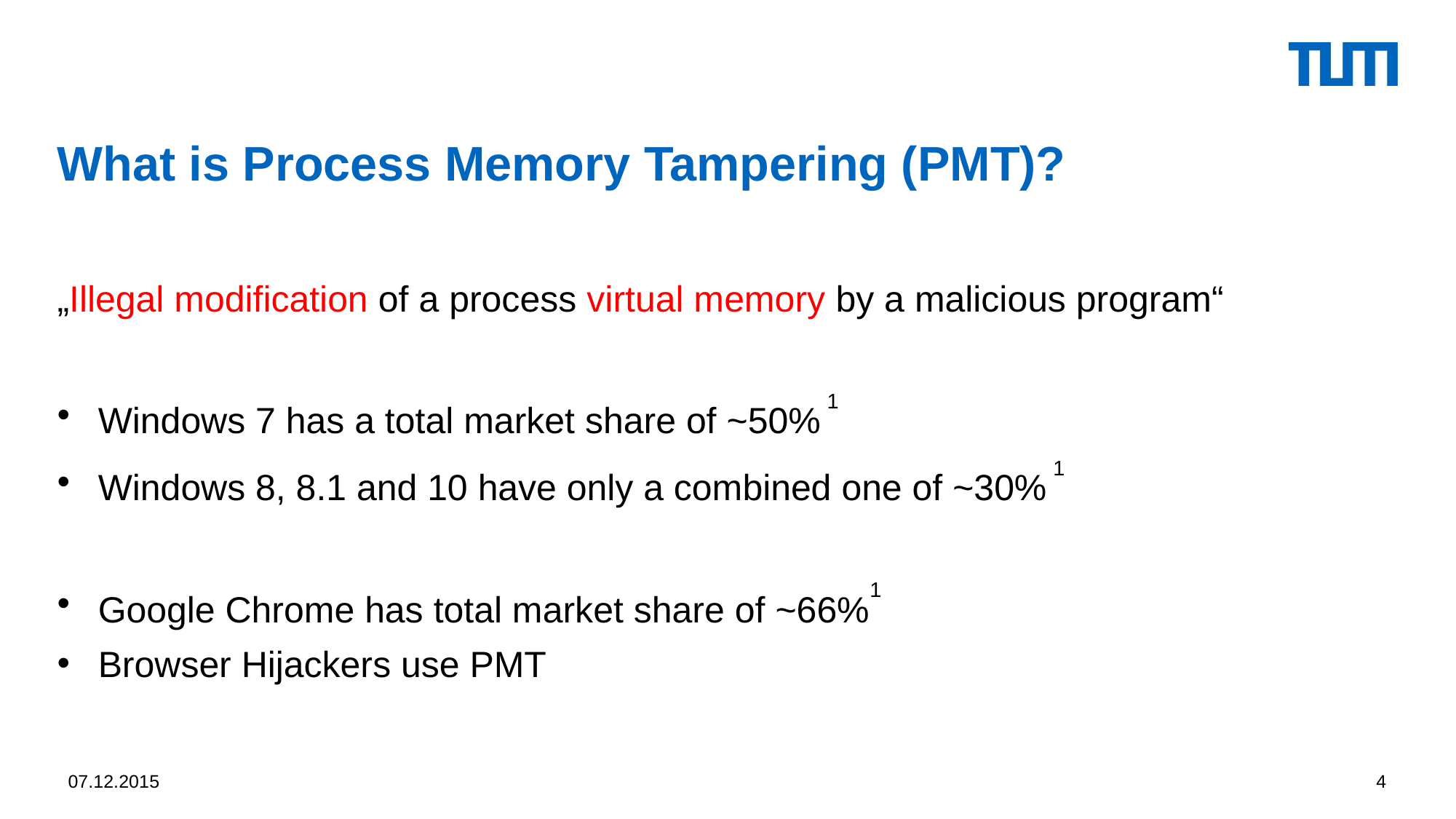

# What is Process Memory Tampering (PMT)?

„Illegal modification of a process virtual memory by a malicious program“

Windows 7 has a total market share of ~50% 1
Windows 8, 8.1 and 10 have only a combined one of ~30% 1

Google Chrome has total market share of ~66%1
Browser Hijackers use PMT
07.12.2015
4